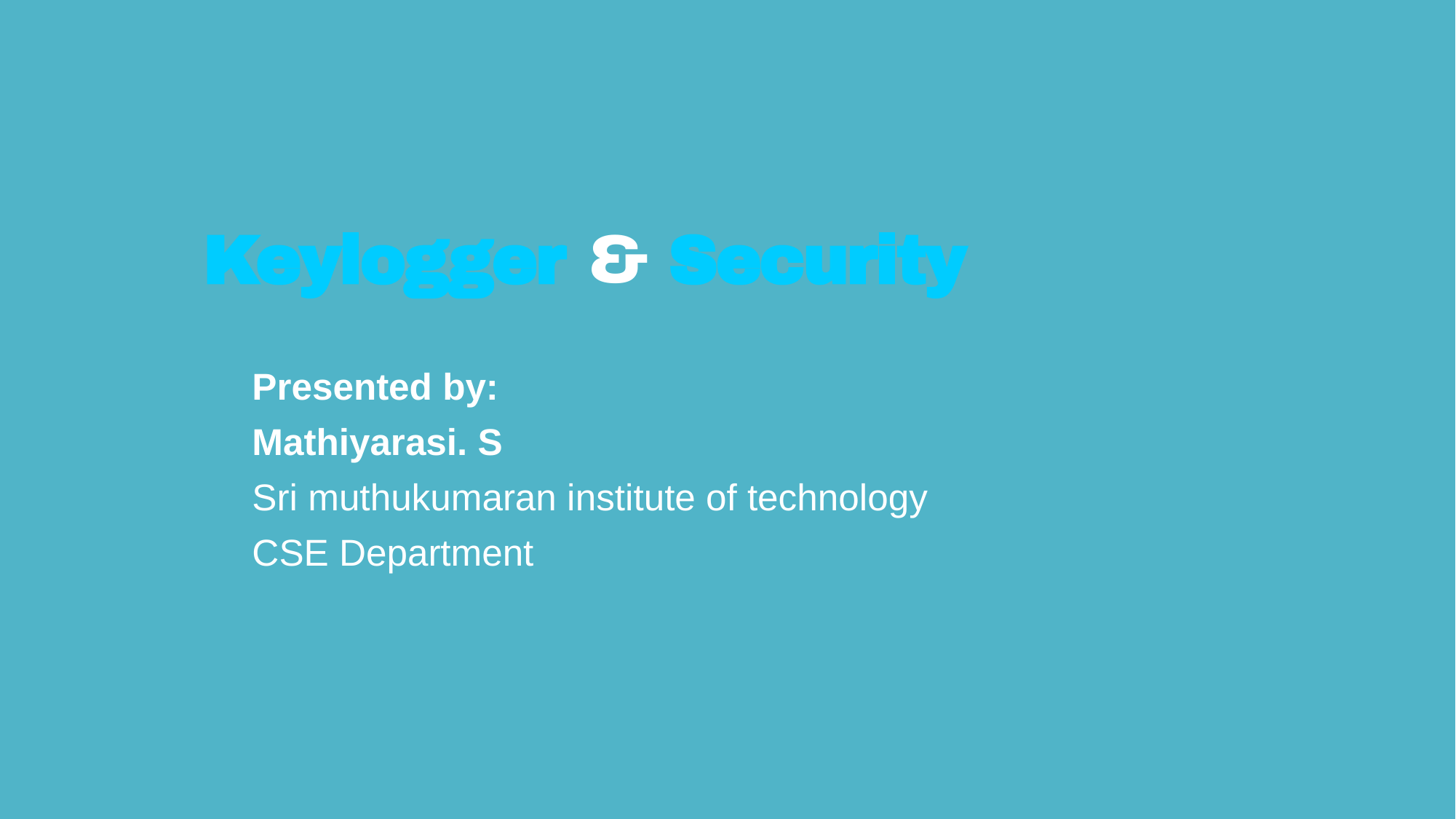

# Keylogger & Security
Presented by:
Mathiyarasi. S
Sri muthukumaran institute of technology
CSE Department